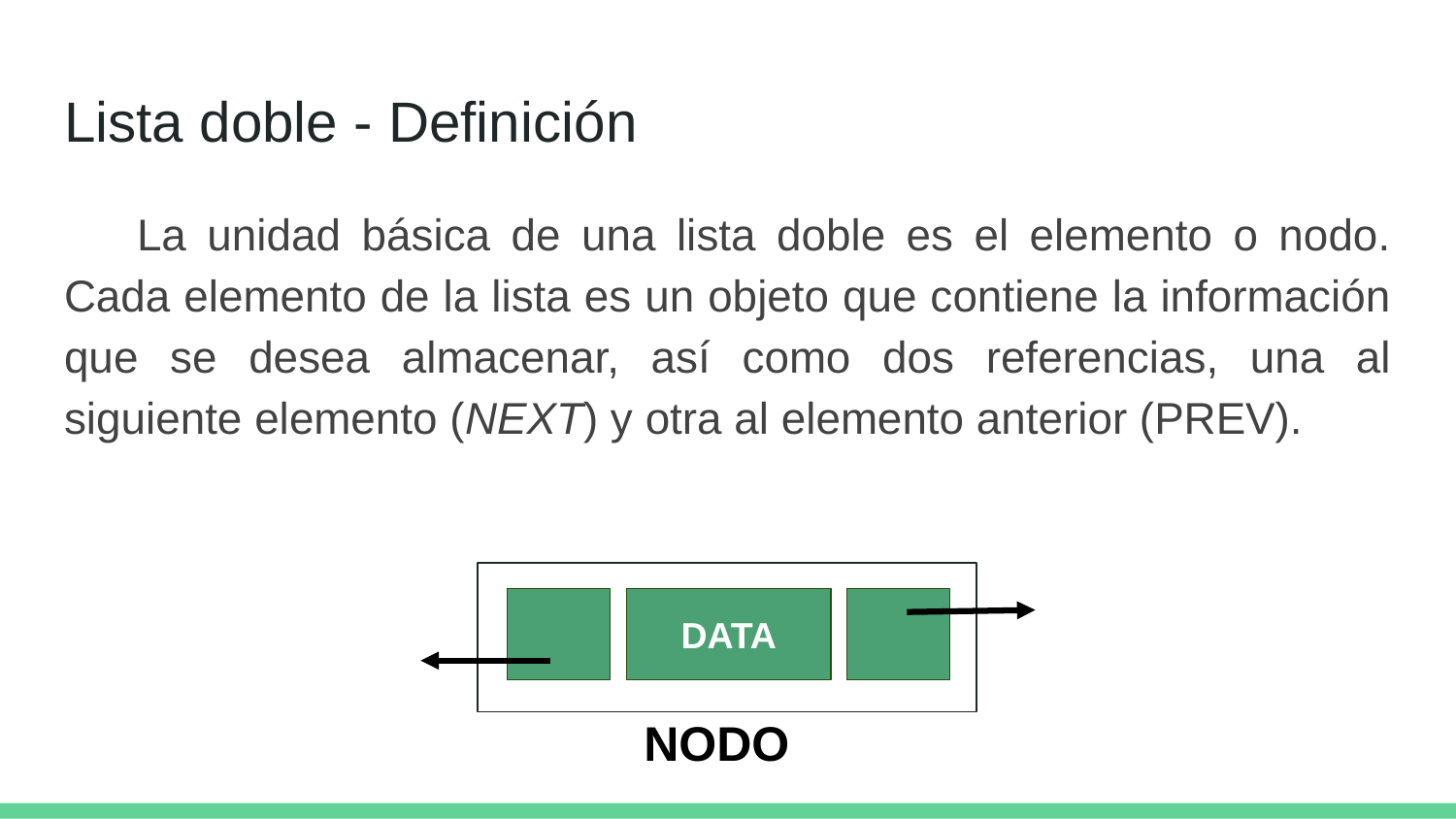

# Lista doble - Definición
La unidad básica de una lista doble es el elemento o nodo. Cada elemento de la lista es un objeto que contiene la información que se desea almacenar, así como dos referencias, una al siguiente elemento (NEXT) y otra al elemento anterior (PREV).

DATA

NODO